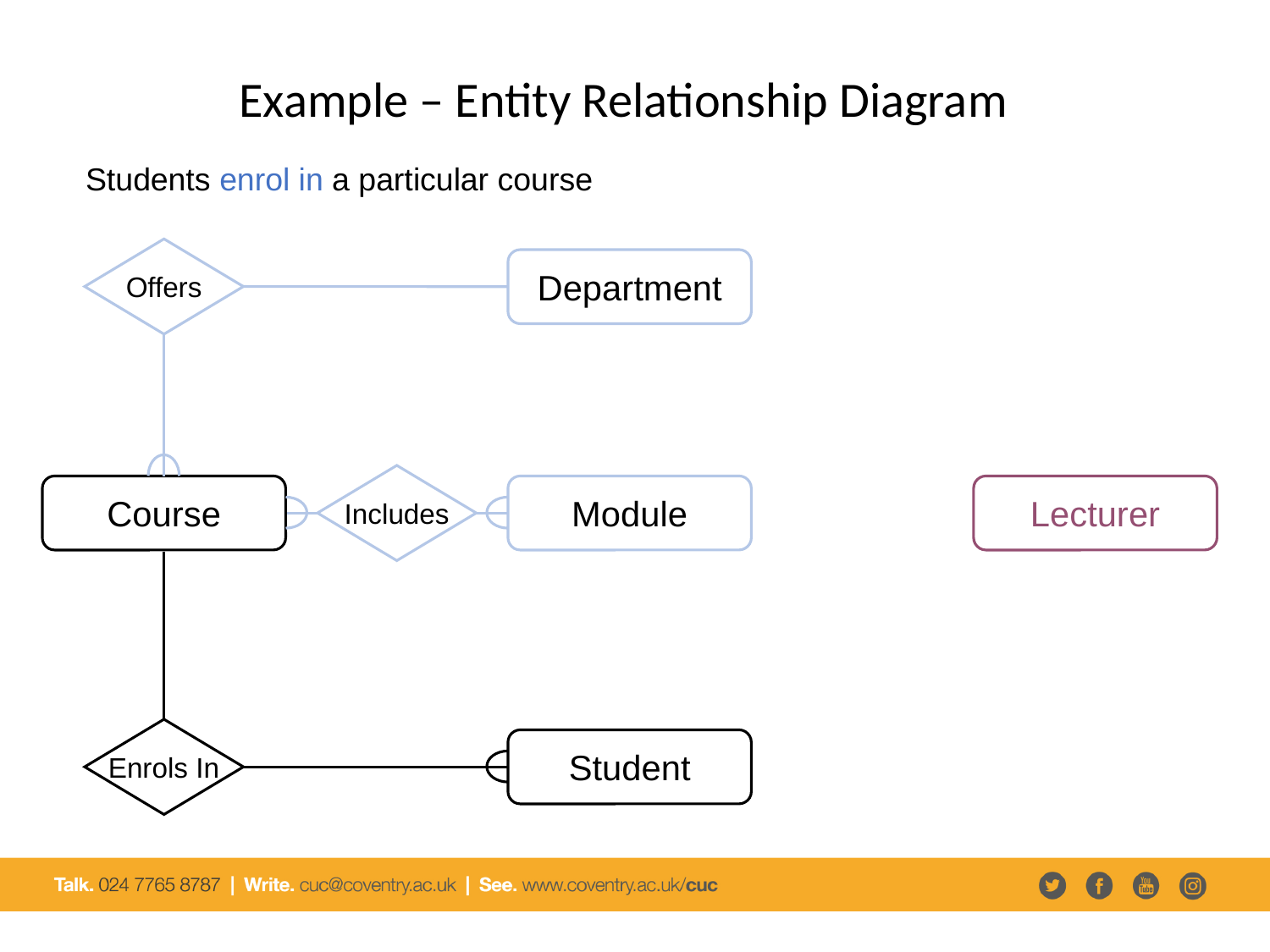

Entity Relationship Modelling
Example – Entity Relationship Diagram
Students enrol in a particular course
Offers
Department

Includes
Course
Module
Lecturer

Enrols In
Student